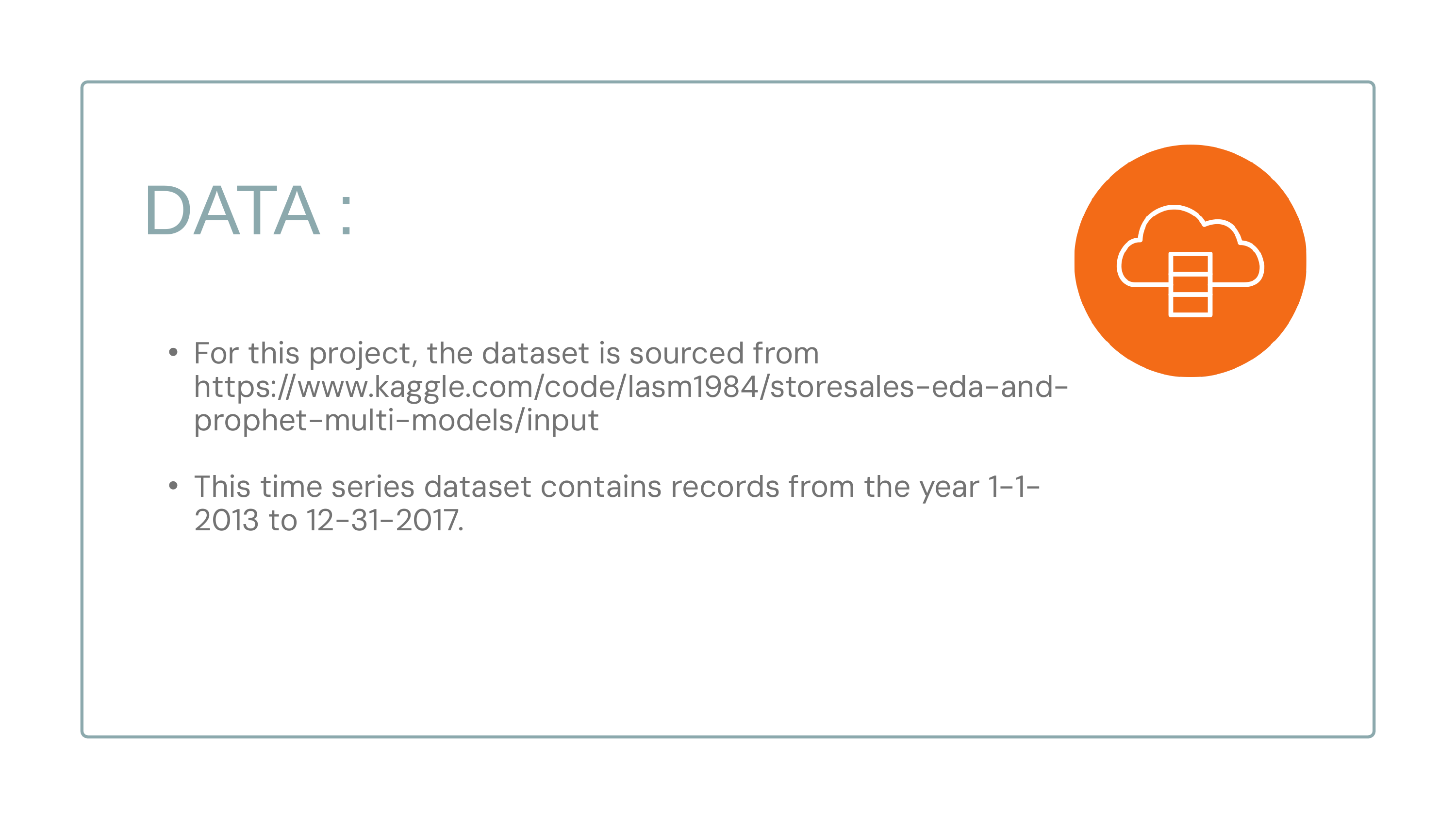

DATA :
For this project, the dataset is sourced from https://www.kaggle.com/code/lasm1984/storesales-eda-and-prophet-multi-models/input

This time series dataset contains records from the year 1-1-2013 to 12-31-2017.